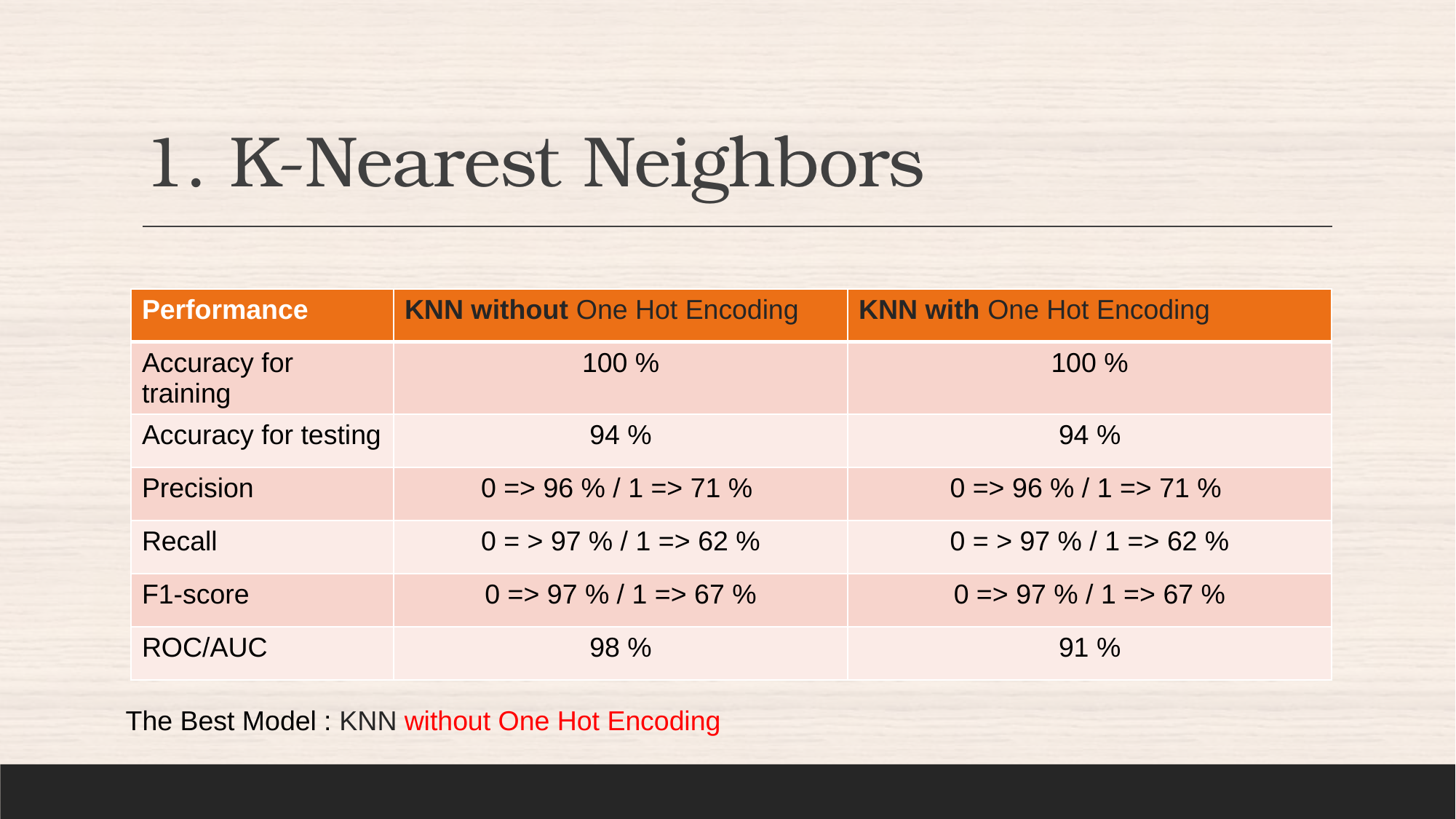

# 1. K-Nearest Neighbors
| Performance | KNN without One Hot Encoding | KNN with One Hot Encoding |
| --- | --- | --- |
| Accuracy for training | 100 % | 100 % |
| Accuracy for testing | 94 % | 94 % |
| Precision | 0 => 96 % / 1 => 71 % | 0 => 96 % / 1 => 71 % |
| Recall | 0 = > 97 % / 1 => 62 % | 0 = > 97 % / 1 => 62 % |
| F1-score | 0 => 97 % / 1 => 67 % | 0 => 97 % / 1 => 67 % |
| ROC/AUC | 98 % | 91 % |
The Best Model : KNN without One Hot Encoding